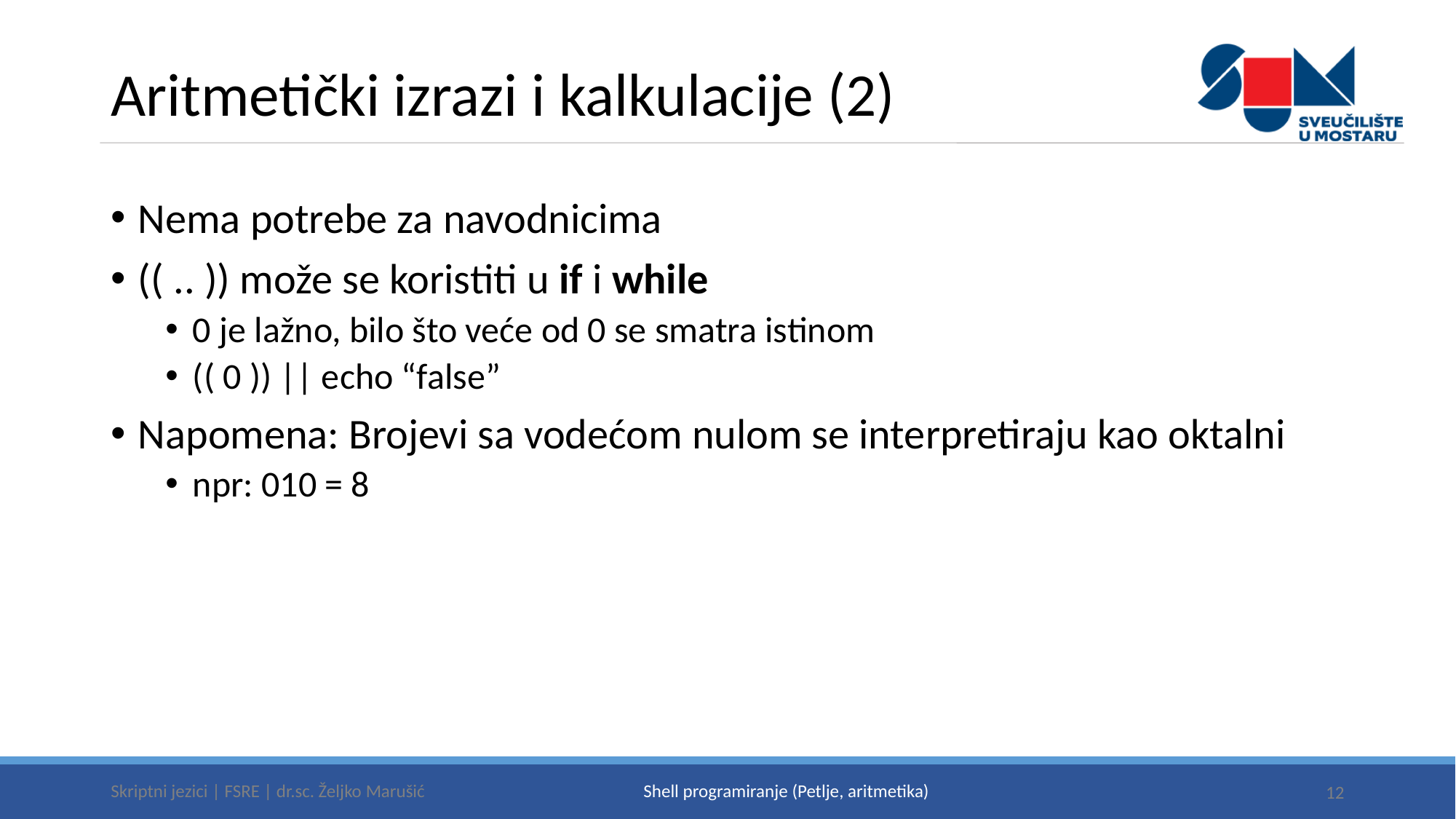

# Aritmetički izrazi i kalkulacije (2)
Nema potrebe za navodnicima
(( .. )) može se koristiti u if i while
0 je lažno, bilo što veće od 0 se smatra istinom
(( 0 )) || echo “false”
Napomena: Brojevi sa vodećom nulom se interpretiraju kao oktalni
npr: 010 = 8
Skriptni jezici | FSRE | dr.sc. Željko Marušić
12